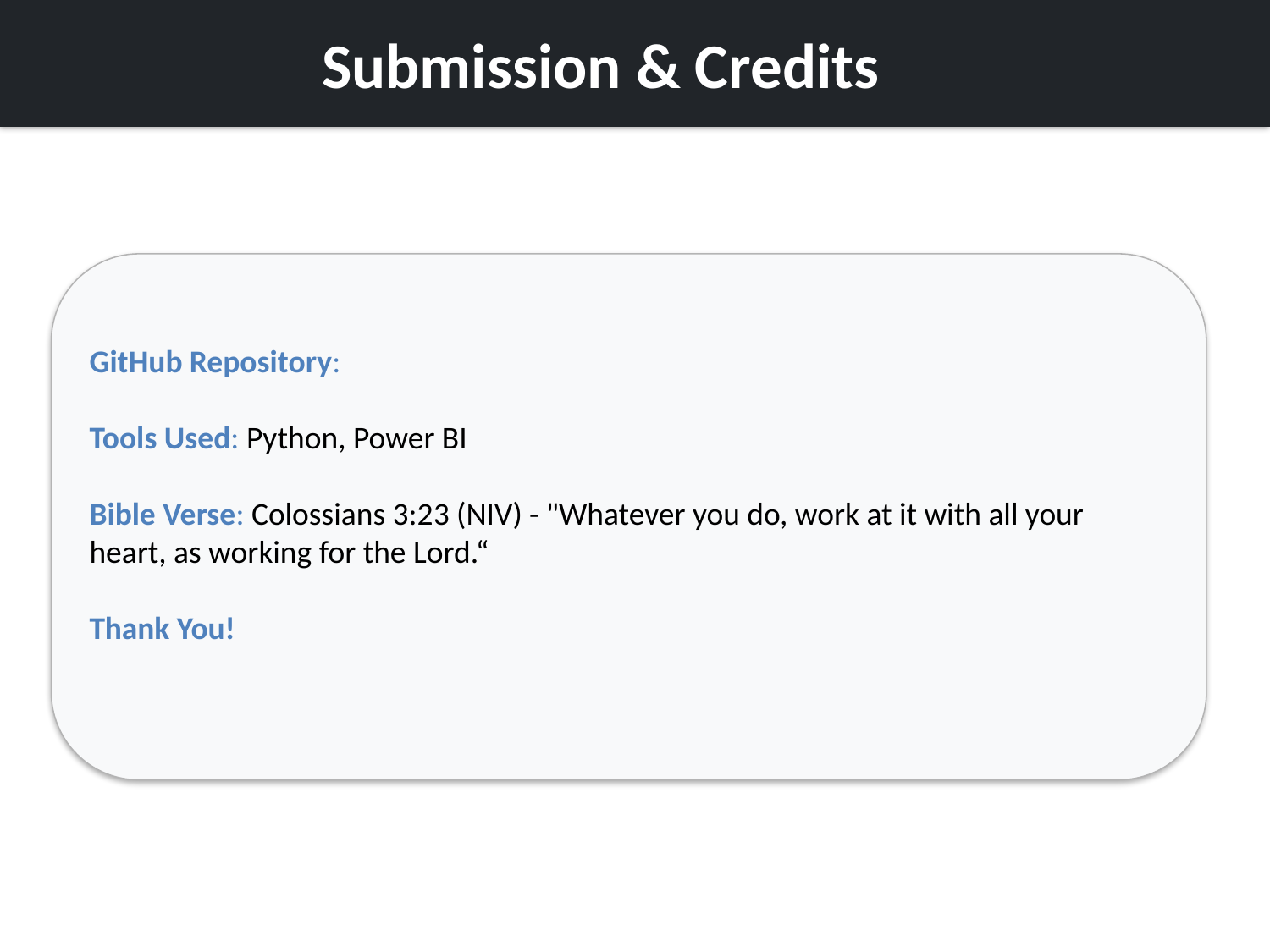

Submission & Credits
GitHub Repository:
Tools Used: Python, Power BI
Bible Verse: Colossians 3:23 (NIV) - "Whatever you do, work at it with all your heart, as working for the Lord.“

Thank You!